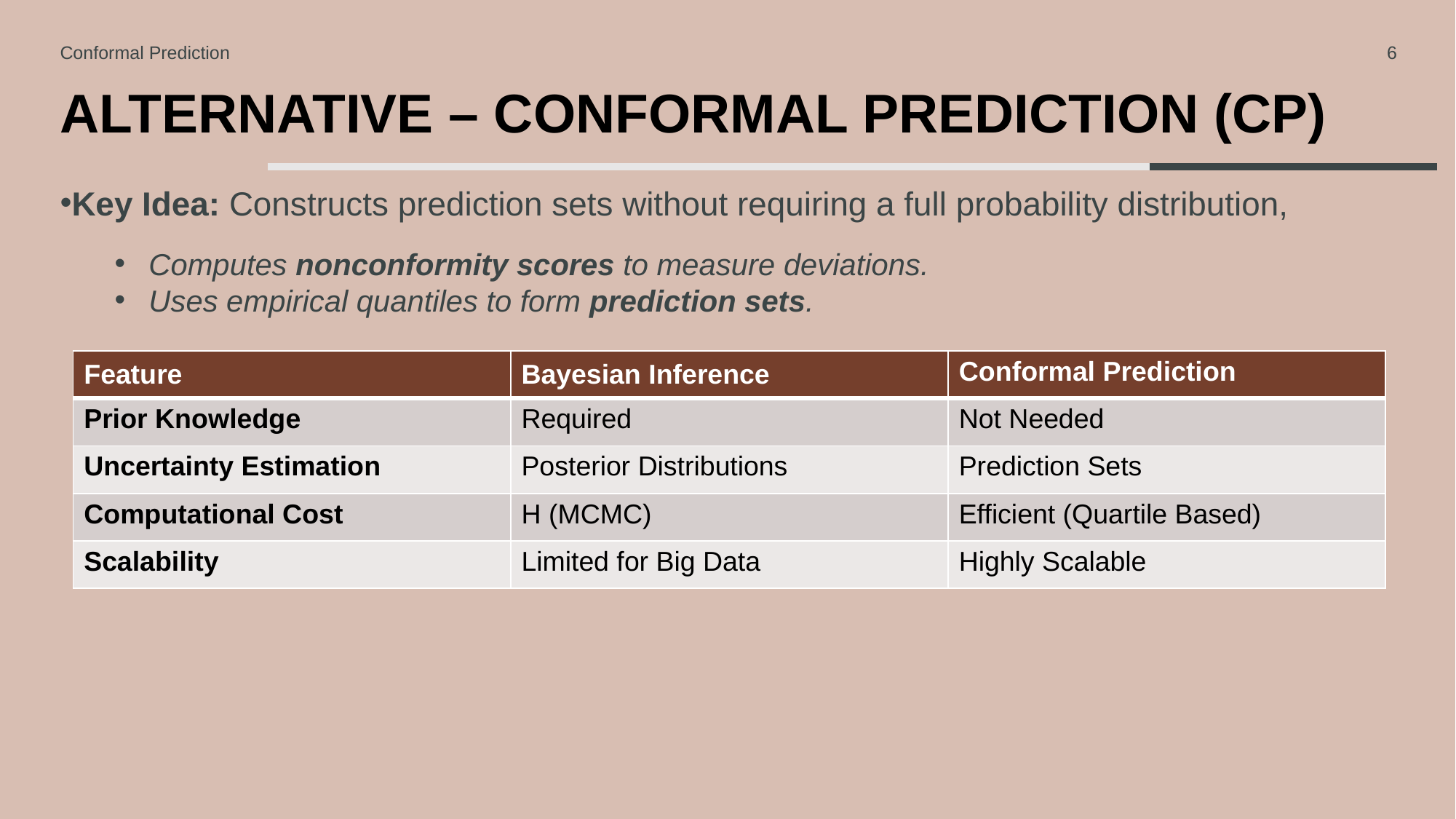

Conformal Prediction
6
# ALTERNATIVE – CONFORMAL PREDICTION (CP)
Key Idea: Constructs prediction sets without requiring a full probability distribution,
Computes nonconformity scores to measure deviations.
Uses empirical quantiles to form prediction sets.

| Feature | Bayesian Inference | Conformal Prediction |
| --- | --- | --- |
| Prior Knowledge | Required | Not Needed |
| Uncertainty Estimation | Posterior Distributions | Prediction Sets |
| Computational Cost | H (MCMC) | Efficient (Quartile Based) |
| Scalability | Limited for Big Data | Highly Scalable |